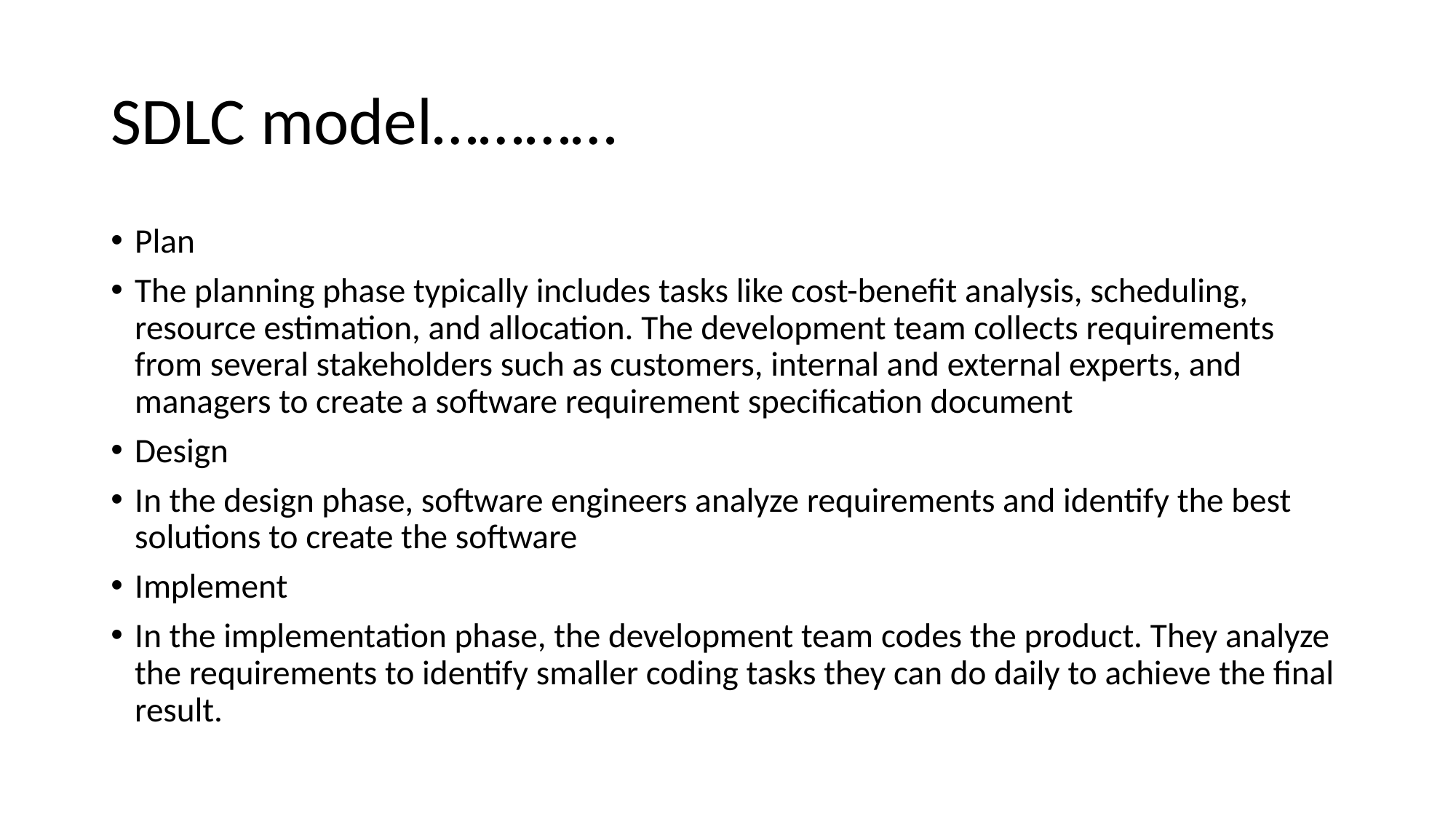

# SDLC model…………
Plan
The planning phase typically includes tasks like cost-benefit analysis, scheduling, resource estimation, and allocation. The development team collects requirements from several stakeholders such as customers, internal and external experts, and managers to create a software requirement specification document
Design
In the design phase, software engineers analyze requirements and identify the best solutions to create the software
Implement
In the implementation phase, the development team codes the product. They analyze the requirements to identify smaller coding tasks they can do daily to achieve the final result.